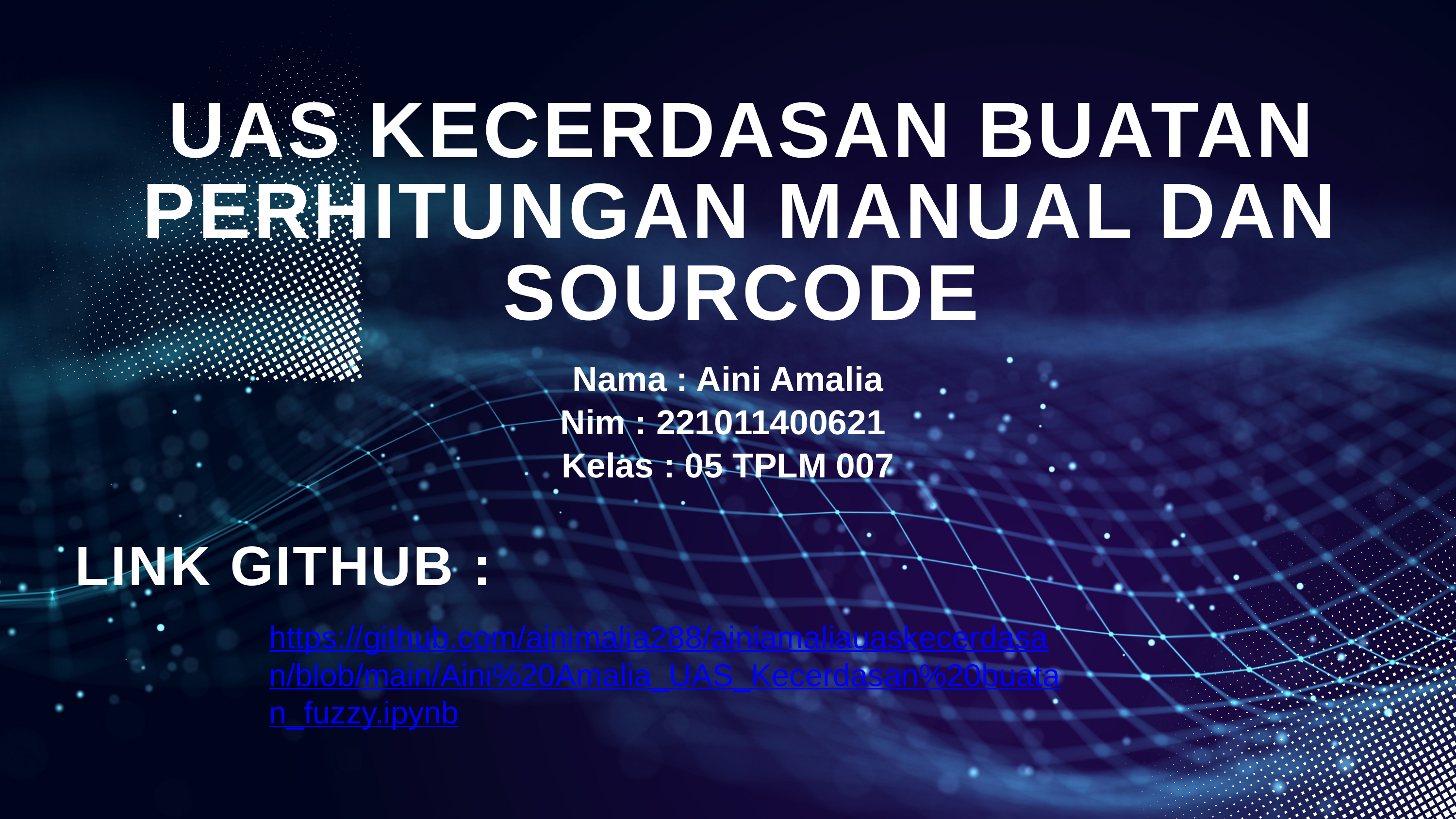

UAS KECERDASAN BUATAN
PERHITUNGAN MANUAL DAN SOURCODE
Nama : Aini Amalia
Nim : 221011400621
Kelas : 05 TPLM 007

LINK GITHUB :
https://github.com/ainimalia288/ainiamaliauaskecerdasan/blob/main/Aini%20Amalia_UAS_Kecerdasan%20buatan_fuzzy.ipynb